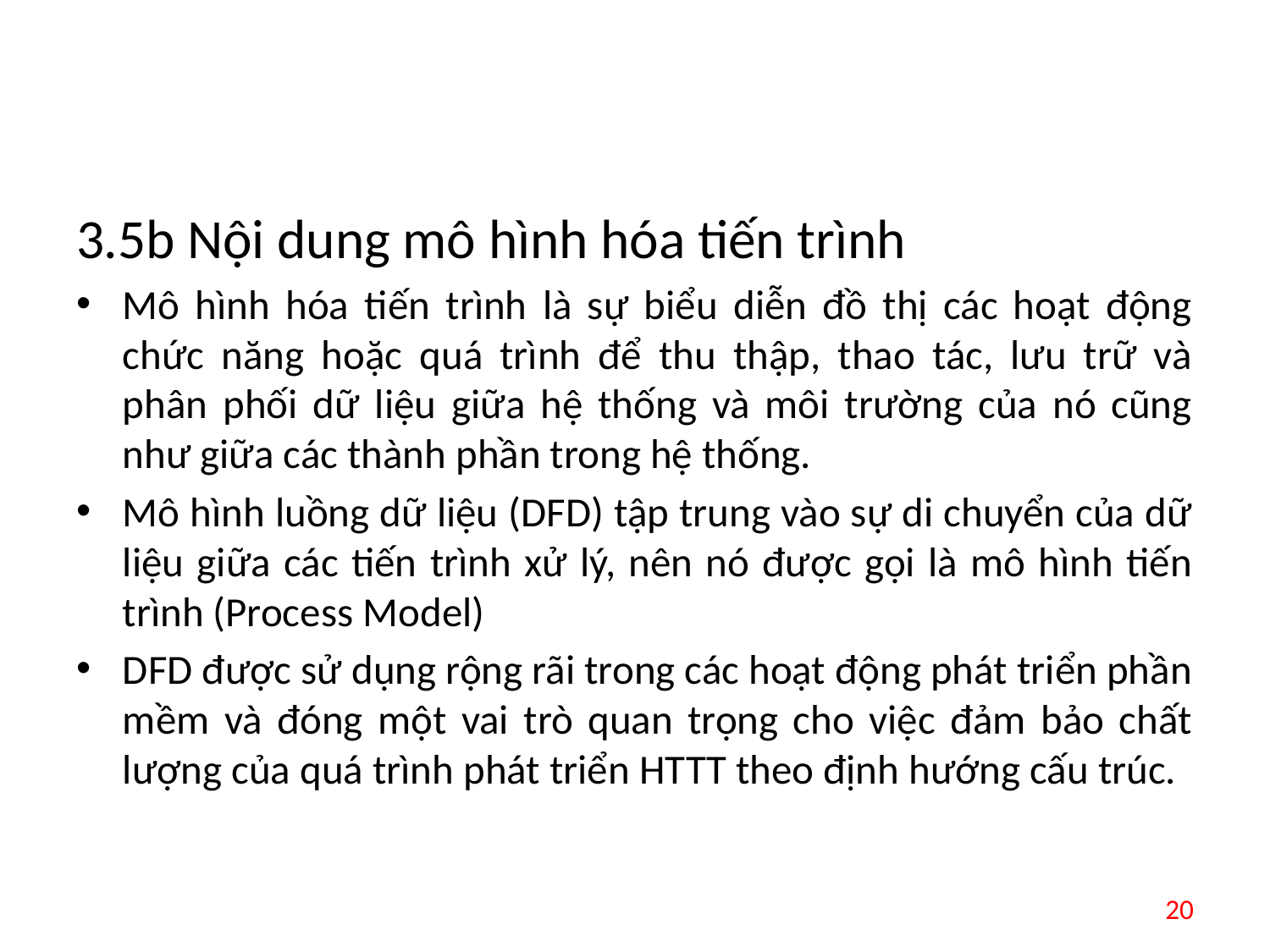

#
3.5b Nội dung mô hình hóa tiến trình
Mô hình hóa tiến trình là sự biểu diễn đồ thị các hoạt động chức năng hoặc quá trình để thu thập, thao tác, lưu trữ và phân phối dữ liệu giữa hệ thống và môi trường của nó cũng như giữa các thành phần trong hệ thống.
Mô hình luồng dữ liệu (DFD) tập trung vào sự di chuyển của dữ liệu giữa các tiến trình xử lý, nên nó được gọi là mô hình tiến trình (Process Model)
DFD được sử dụng rộng rãi trong các hoạt động phát triển phần mềm và đóng một vai trò quan trọng cho việc đảm bảo chất lượng của quá trình phát triển HTTT theo định hướng cấu trúc.
20